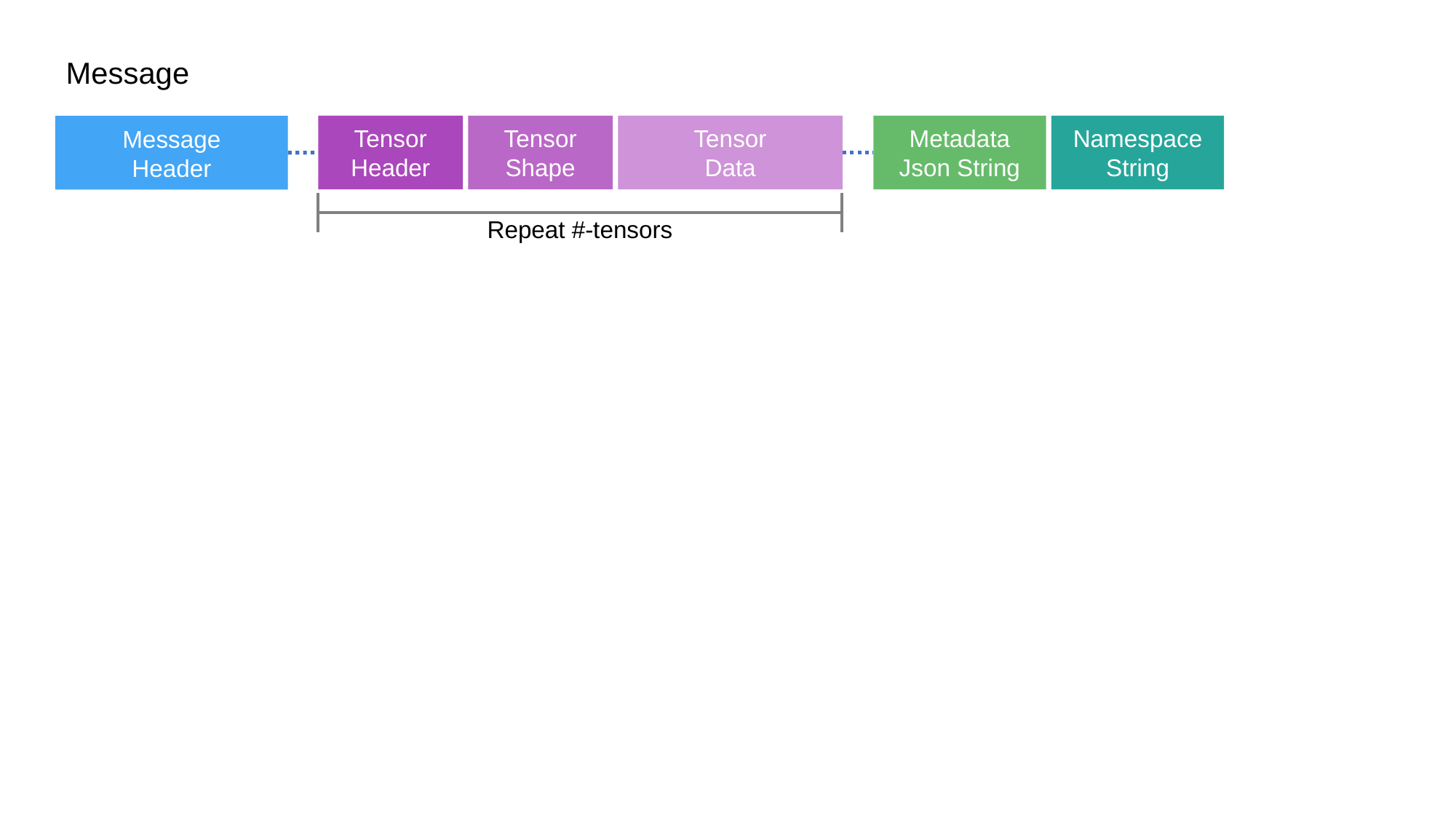

Message
Metadata
Json String
Namespace
String
Tensor
Data
Tensor
Header
Tensor
Shape
Message
Header
Repeat #-tensors